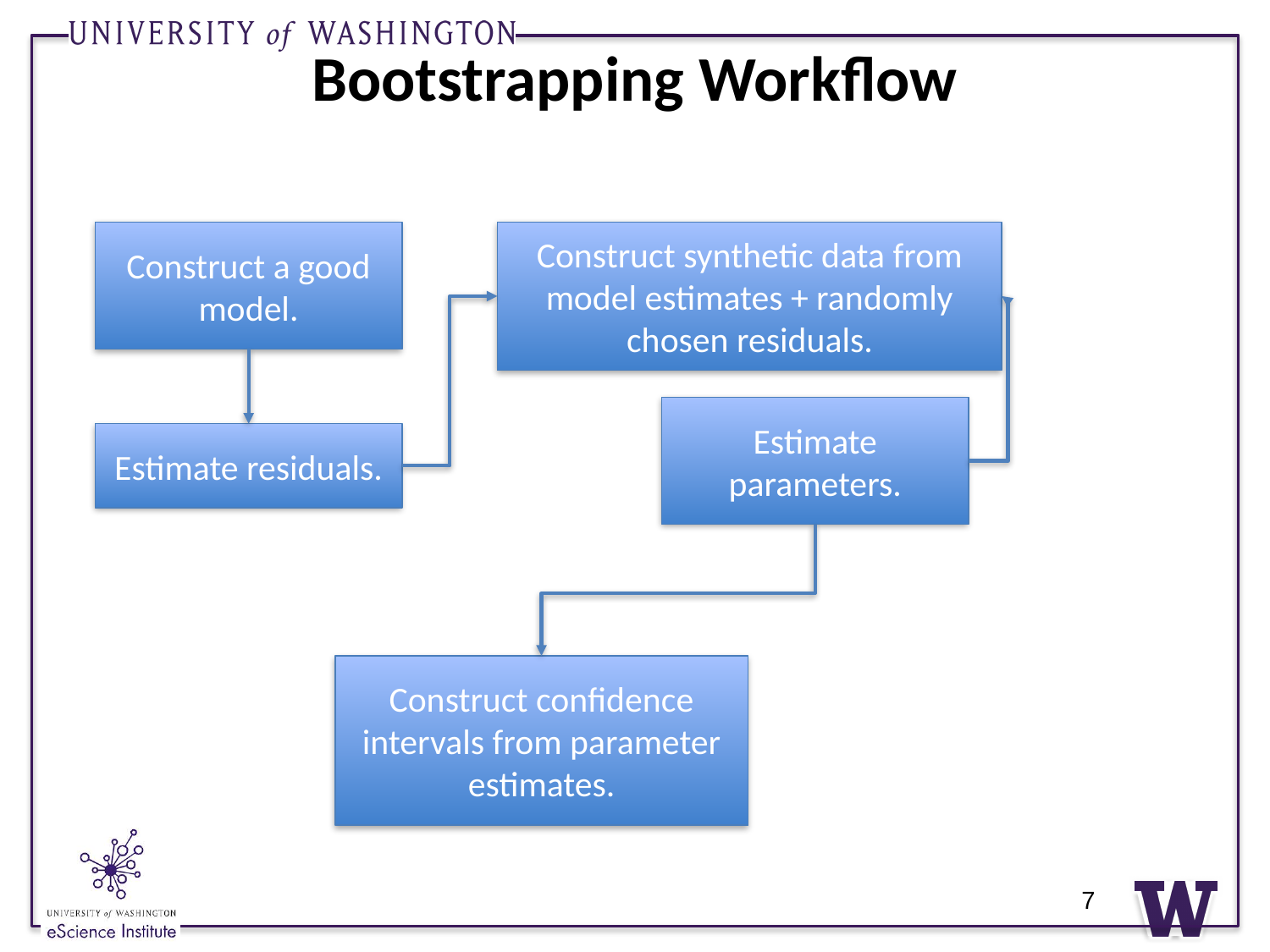

# Bootstrapping Workflow
Construct a good model.
Construct synthetic data from model estimates + randomly chosen residuals.
Estimate parameters.
Estimate residuals.
Construct confidence intervals from parameter estimates.
7